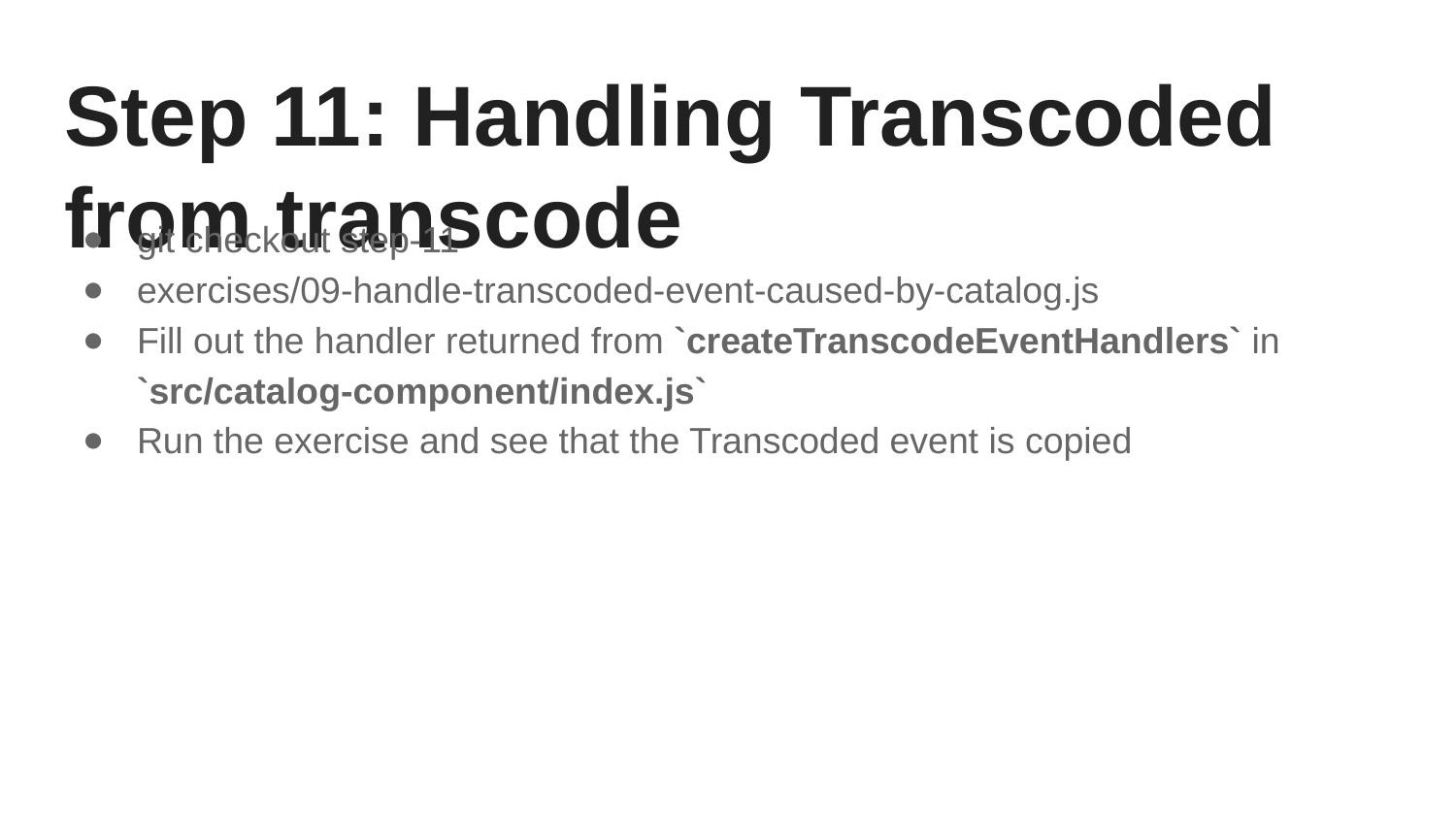

# Step 11: Handling Transcoded from transcode

git checkout step-11
exercises/09-handle-transcoded-event-caused-by-catalog.js
Fill out the handler returned from `createTranscodeEventHandlers` in `src/catalog-component/index.js`
Run the exercise and see that the Transcoded event is copied